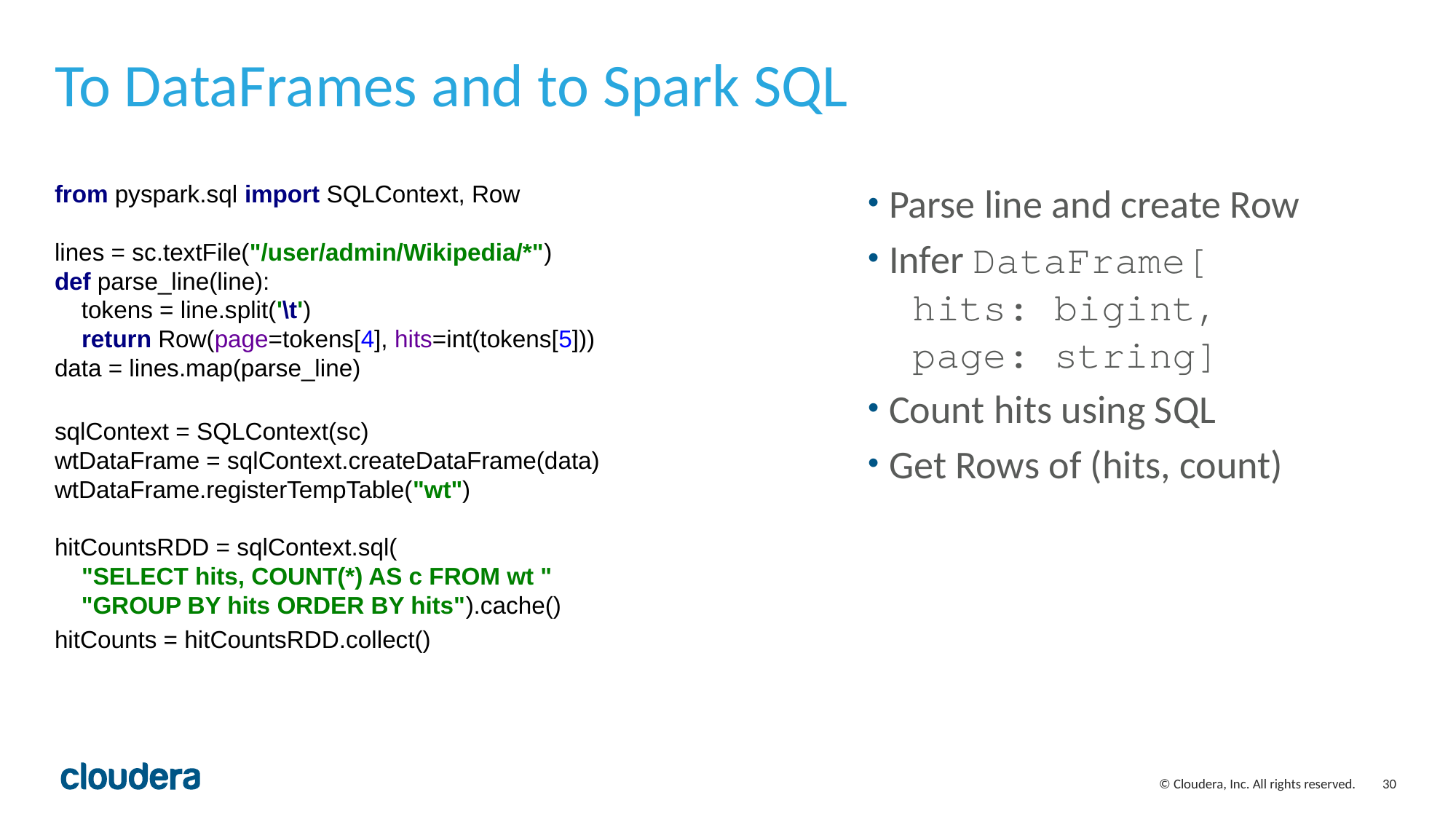

# To DataFrames and to Spark SQL
from pyspark.sql import SQLContext, Row
lines = sc.textFile("/user/admin/Wikipedia/*")
def parse_line(line):
    tokens = line.split('\t')
    return Row(page=tokens[4], hits=int(tokens[5]))
data = lines.map(parse_line)
sqlContext = SQLContext(sc)
wtDataFrame = sqlContext.createDataFrame(data)
wtDataFrame.registerTempTable("wt")
hitCountsRDD = sqlContext.sql(
    "SELECT hits, COUNT(*) AS c FROM wt "
    "GROUP BY hits ORDER BY hits").cache()
hitCounts = hitCountsRDD.collect()
Parse line and create Row
Infer DataFrame[
 hits: bigint,
 page: string]
Count hits using SQL
Get Rows of (hits, count)